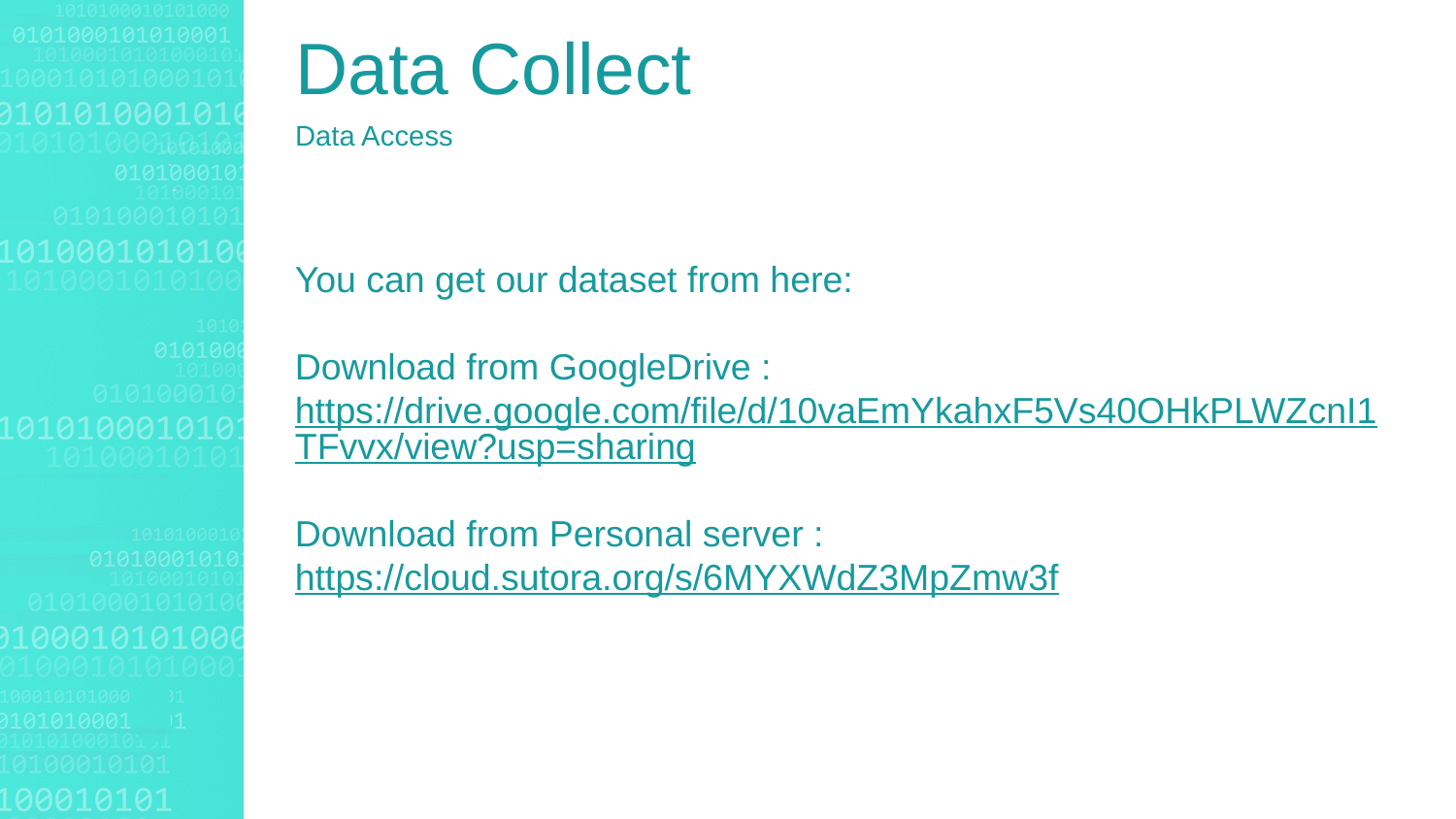

Data Collect
Data Access
You can get our dataset from here:

Download from GoogleDrive :
https://drive.google.com/file/d/10vaEmYkahxF5Vs40OHkPLWZcnI1TFvvx/view?usp=sharing

Download from Personal server :
https://cloud.sutora.org/s/6MYXWdZ3MpZmw3f